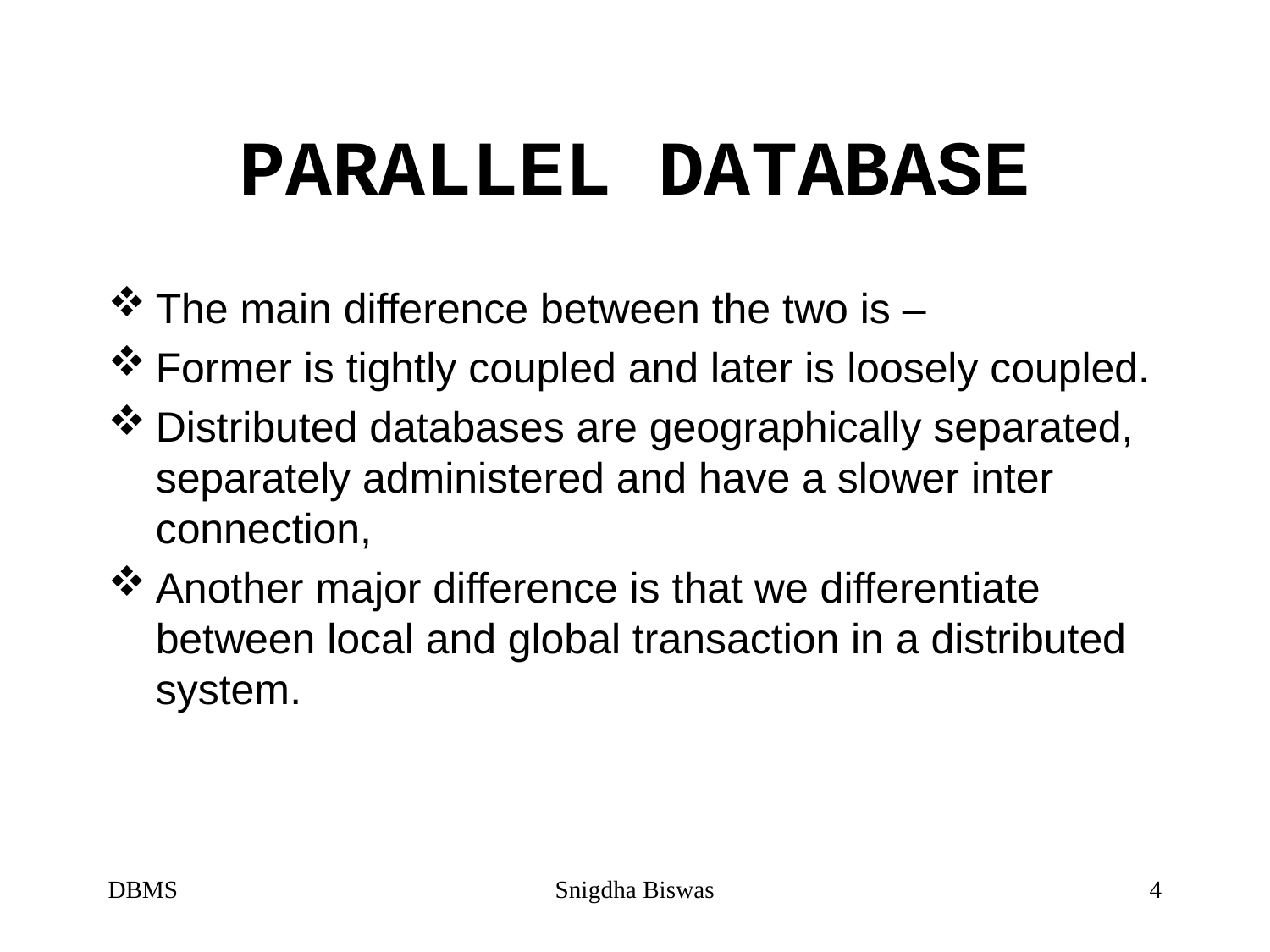

# PARALLEL DATABASE
The main difference between the two is –
Former is tightly coupled and later is loosely coupled.
Distributed databases are geographically separated, separately administered and have a slower inter connection,
Another major difference is that we differentiate between local and global transaction in a distributed system.
DBMS
Snigdha Biswas
4